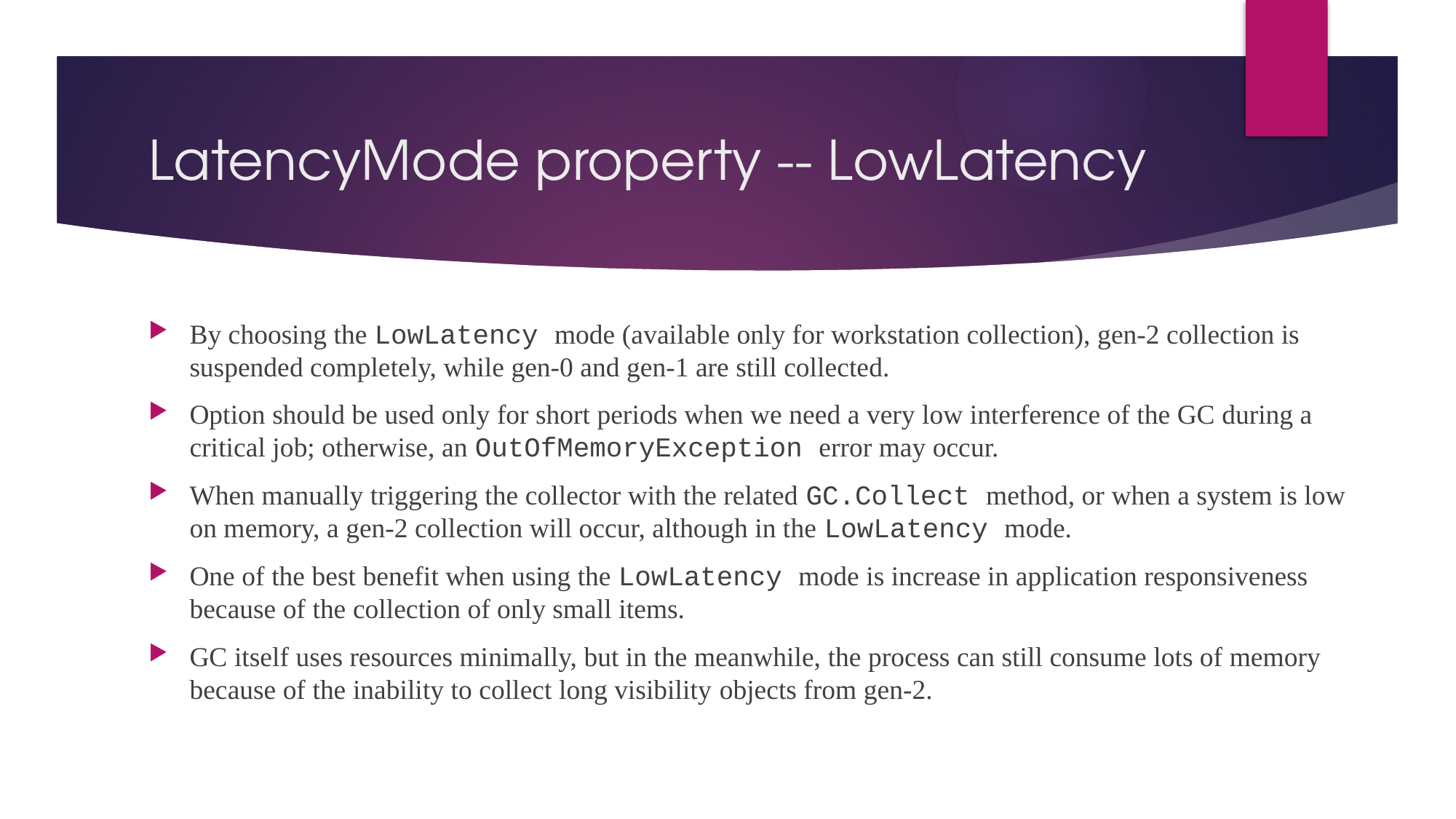

# LatencyMode property -- LowLatency
By choosing the LowLatency mode (available only for workstation collection), gen-2 collection is suspended completely, while gen-0 and gen-1 are still collected.
Option should be used only for short periods when we need a very low interference of the GC during a critical job; otherwise, an OutOfMemoryException error may occur.
When manually triggering the collector with the related GC.Collect method, or when a system is low on memory, a gen-2 collection will occur, although in the LowLatency mode.
One of the best benefit when using the LowLatency mode is increase in application responsiveness because of the collection of only small items.
GC itself uses resources minimally, but in the meanwhile, the process can still consume lots of memory because of the inability to collect long visibility objects from gen-2.